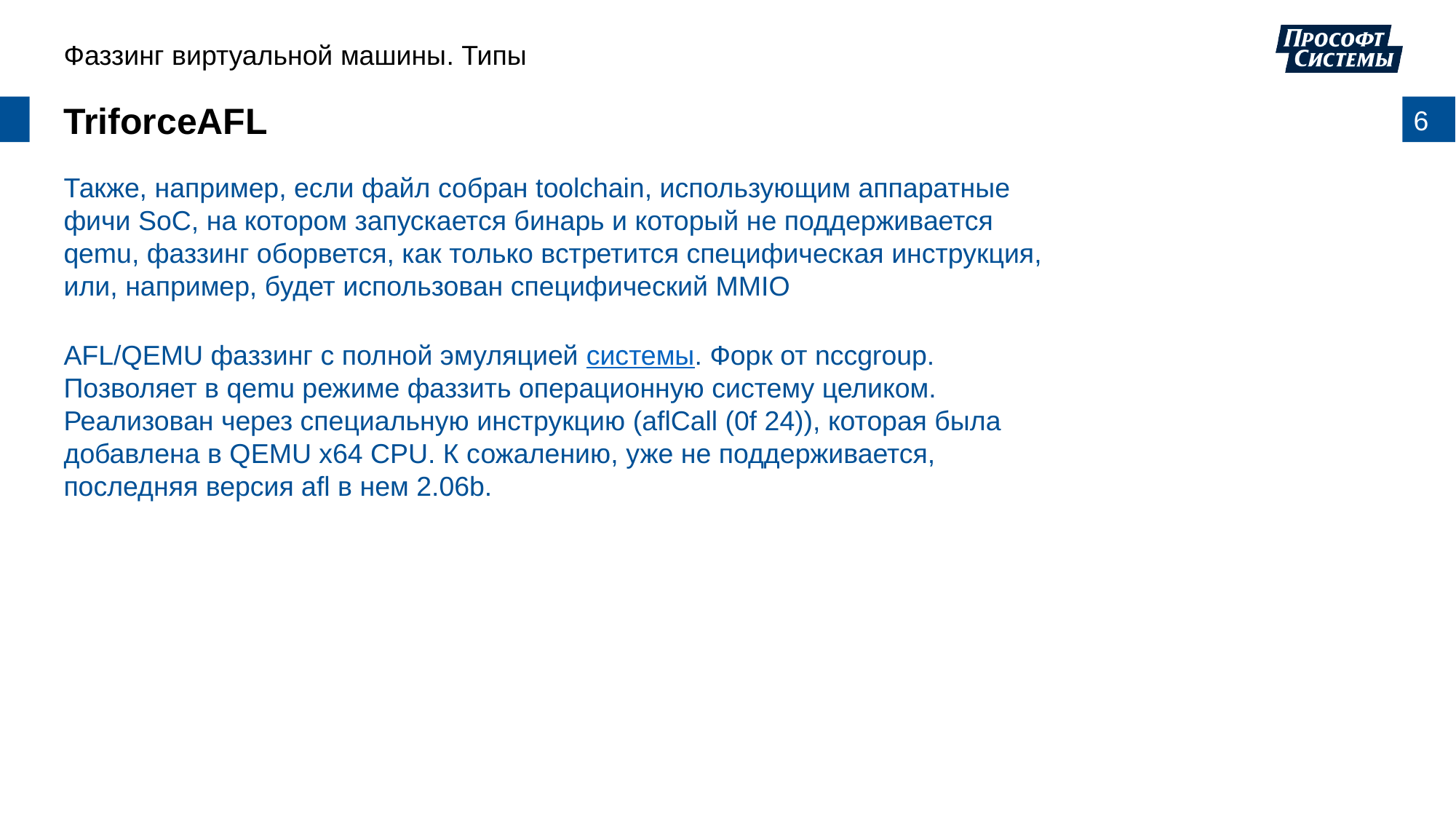

Фаззинг виртуальной машины. Типы
TriforceAFL
Также, например, если файл собран toolchain, использующим аппаратные фичи SoC, на котором запускается бинарь и который не поддерживается qemu, фаззинг оборвется, как только встретится специфическая инструкция, или, например, будет использован специфический MMIO

AFL/QEMU фаззинг с полной эмуляцией системы. Форк от nccgroup. Позволяет в qemu режиме фаззить операционную систему целиком. Реализован через специальную инструкцию (aflCall (0f 24)), которая была добавлена в QEMU x64 CPU. К сожалению, уже не поддерживается, последняя версия afl в нем 2.06b.